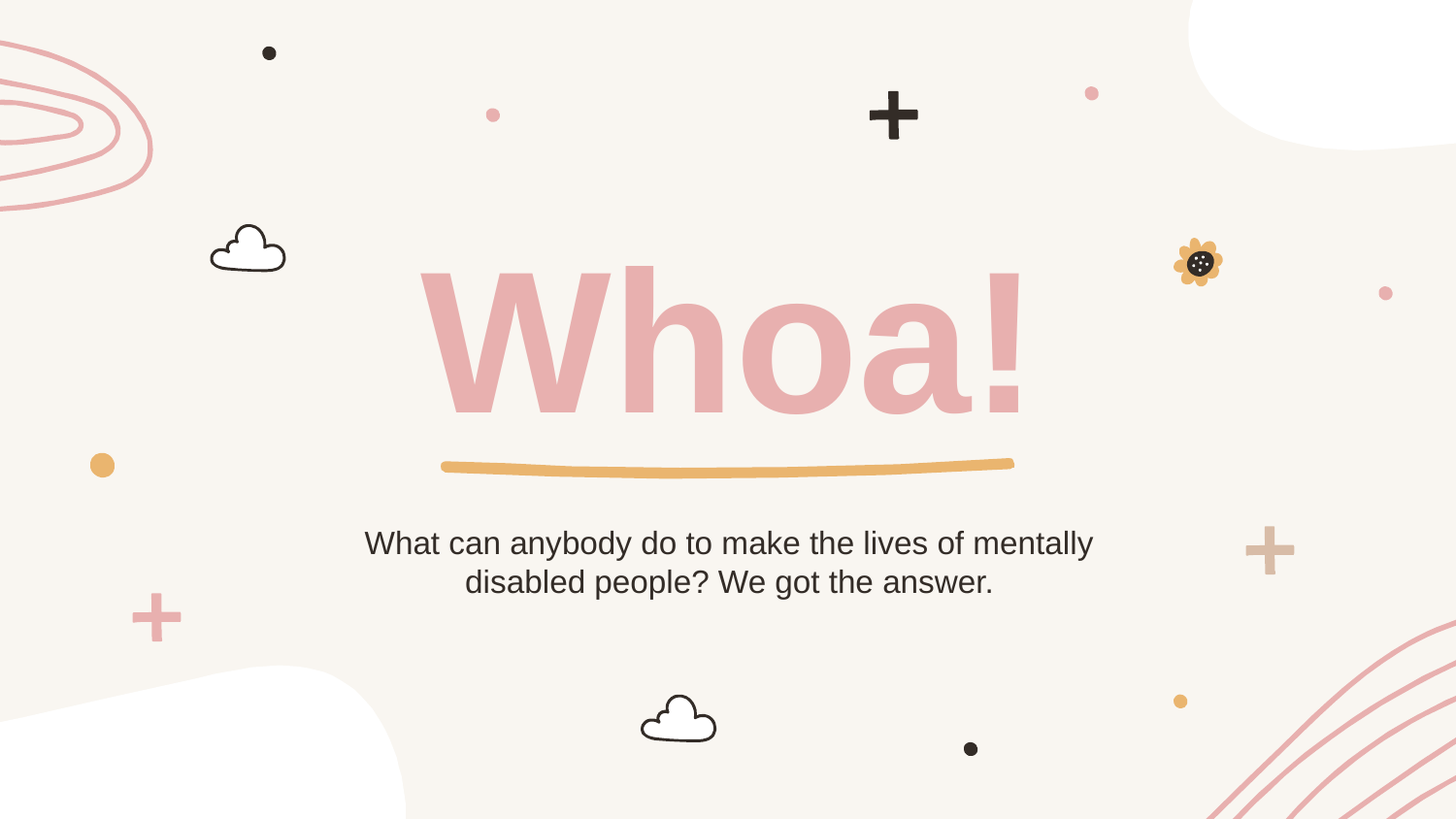

# Whoa!

What can anybody do to make the lives of mentally disabled people? We got the answer.